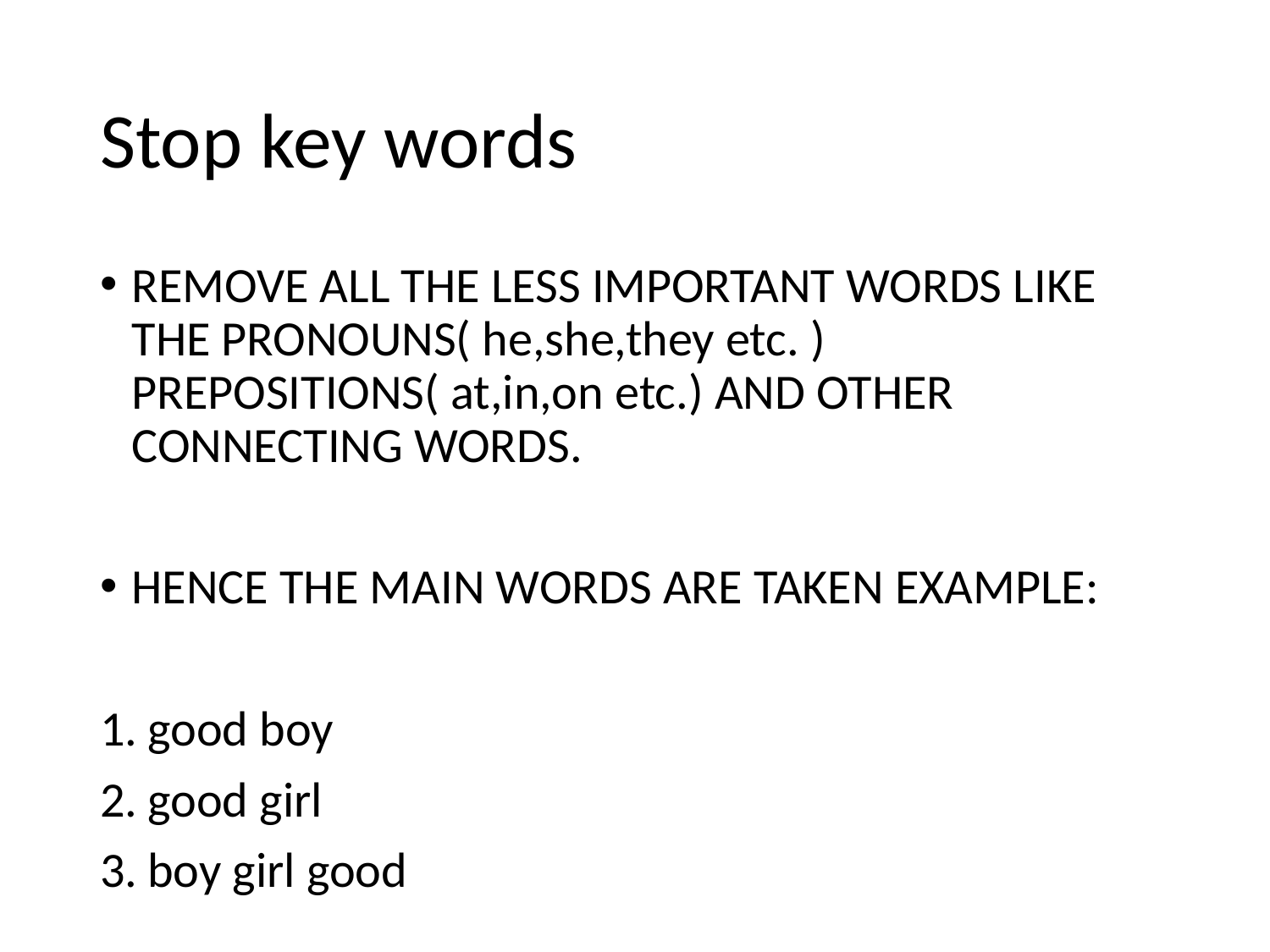

# Stop key words
REMOVE ALL THE LESS IMPORTANT WORDS LIKE  THE PRONOUNS( he,she,they etc. ) PREPOSITIONS( at,in,on etc.) AND OTHER CONNECTING WORDS.

HENCE THE MAIN WORDS ARE TAKEN EXAMPLE:

good boy
good girl
boy girl good